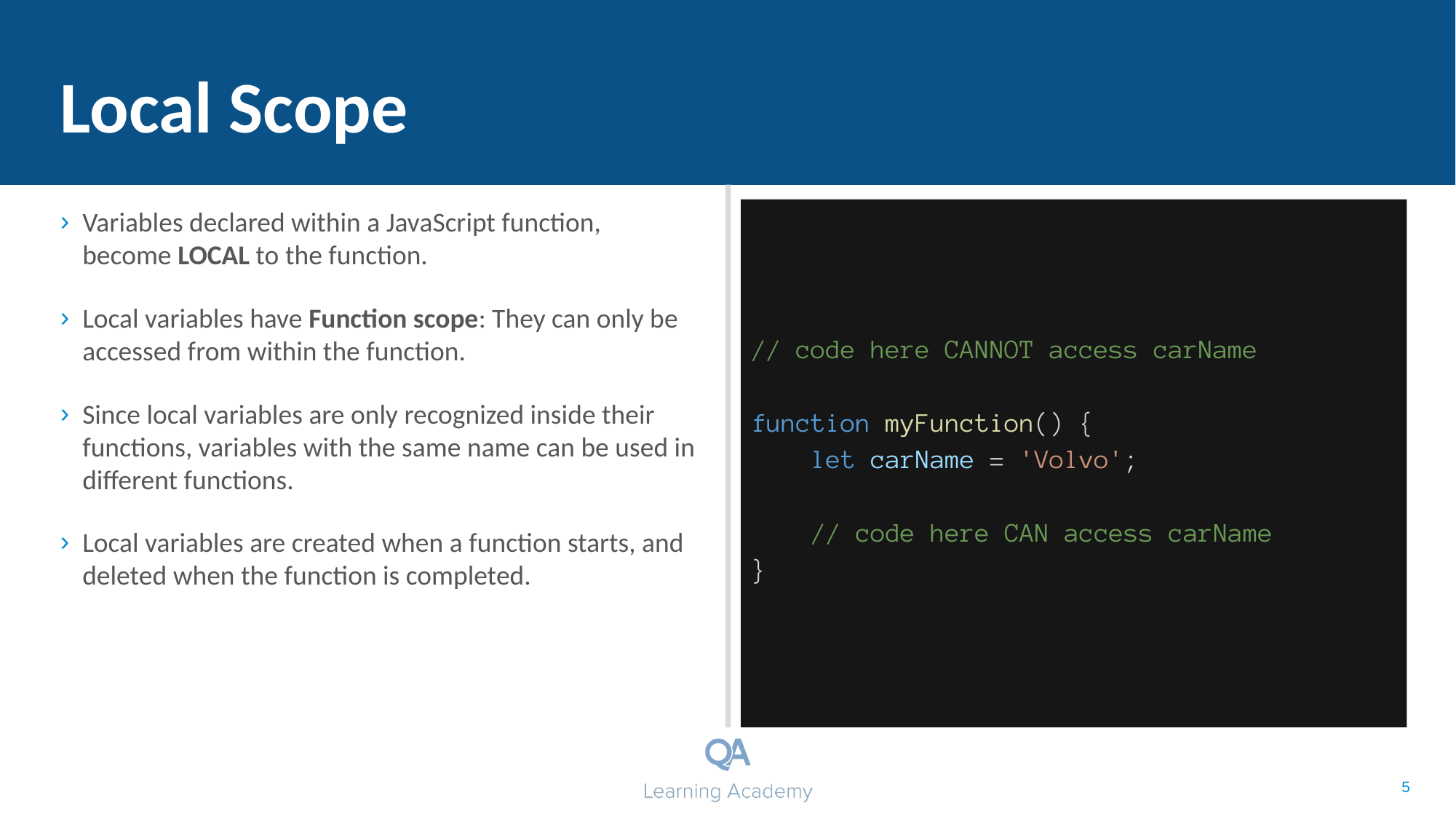

# Local Scope
Variables declared within a JavaScript function, become LOCAL to the function.
Local variables have Function scope: They can only be accessed from within the function.
Since local variables are only recognized inside their functions, variables with the same name can be used in different functions.
Local variables are created when a function starts, and deleted when the function is completed.

// code here CANNOT access carName

function myFunction() {
    let carName = 'Volvo';

    // code here CAN access carName
}